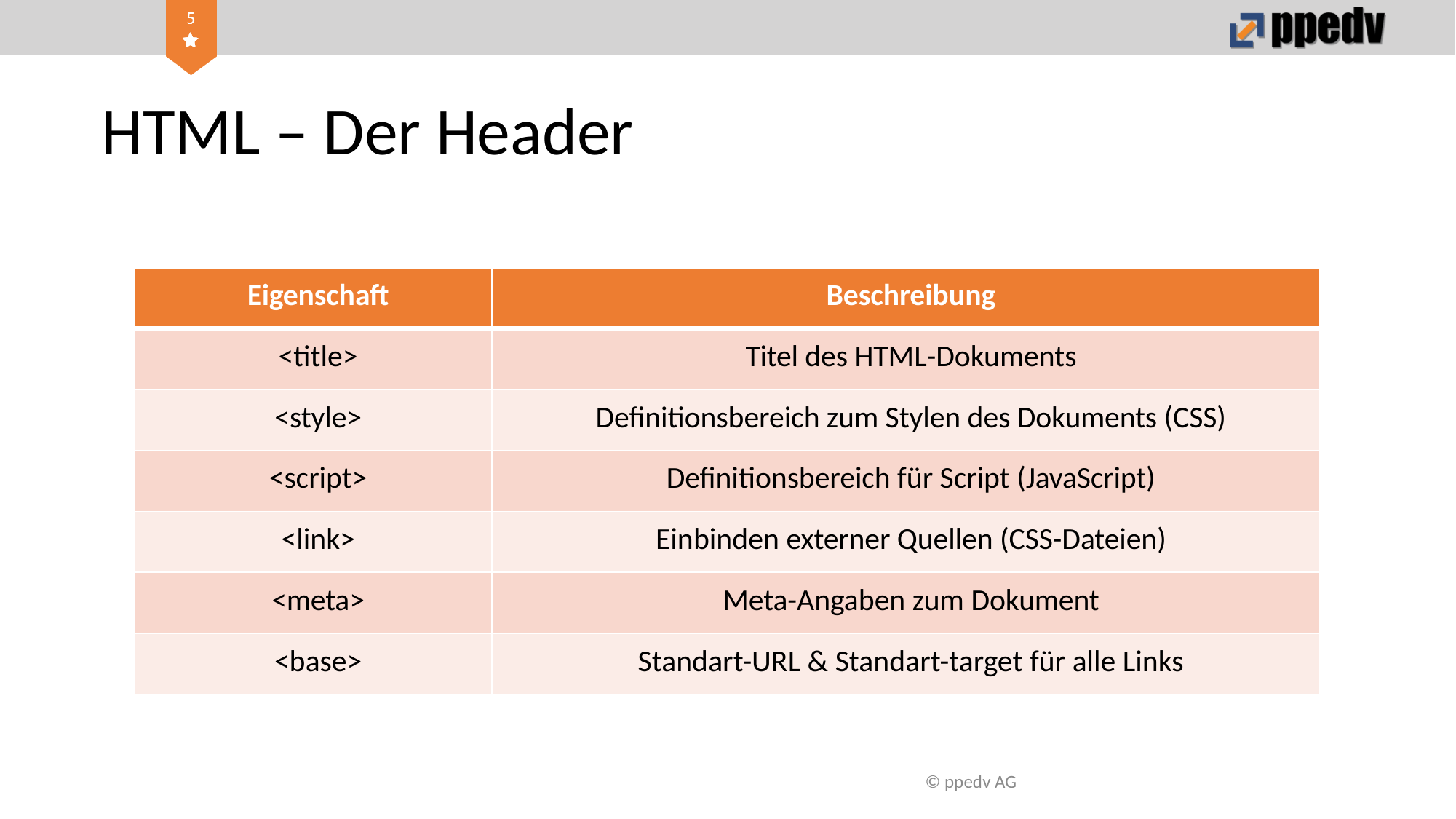

# HTML – Der Header
| Eigenschaft | Beschreibung |
| --- | --- |
| <title> | Titel des HTML-Dokuments |
| <style> | Definitionsbereich zum Stylen des Dokuments (CSS) |
| <script> | Definitionsbereich für Script (JavaScript) |
| <link> | Einbinden externer Quellen (CSS-Dateien) |
| <meta> | Meta-Angaben zum Dokument |
| <base> | Standart-URL & Standart-target für alle Links |
© ppedv AG